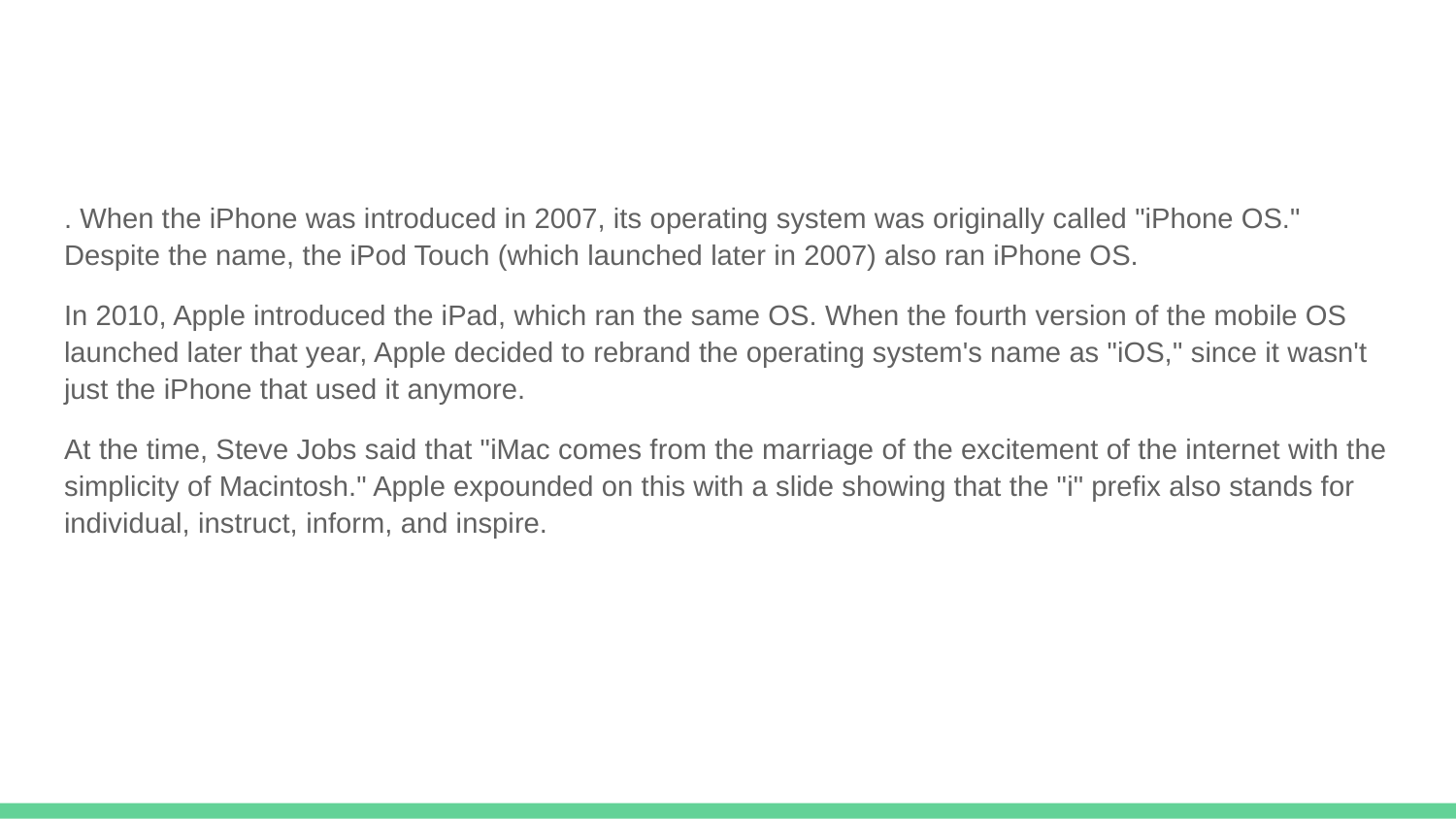

#
. When the iPhone was introduced in 2007, its operating system was originally called "iPhone OS." Despite the name, the iPod Touch (which launched later in 2007) also ran iPhone OS.
In 2010, Apple introduced the iPad, which ran the same OS. When the fourth version of the mobile OS launched later that year, Apple decided to rebrand the operating system's name as "iOS," since it wasn't just the iPhone that used it anymore.
At the time, Steve Jobs said that "iMac comes from the marriage of the excitement of the internet with the simplicity of Macintosh." Apple expounded on this with a slide showing that the "i" prefix also stands for individual, instruct, inform, and inspire.